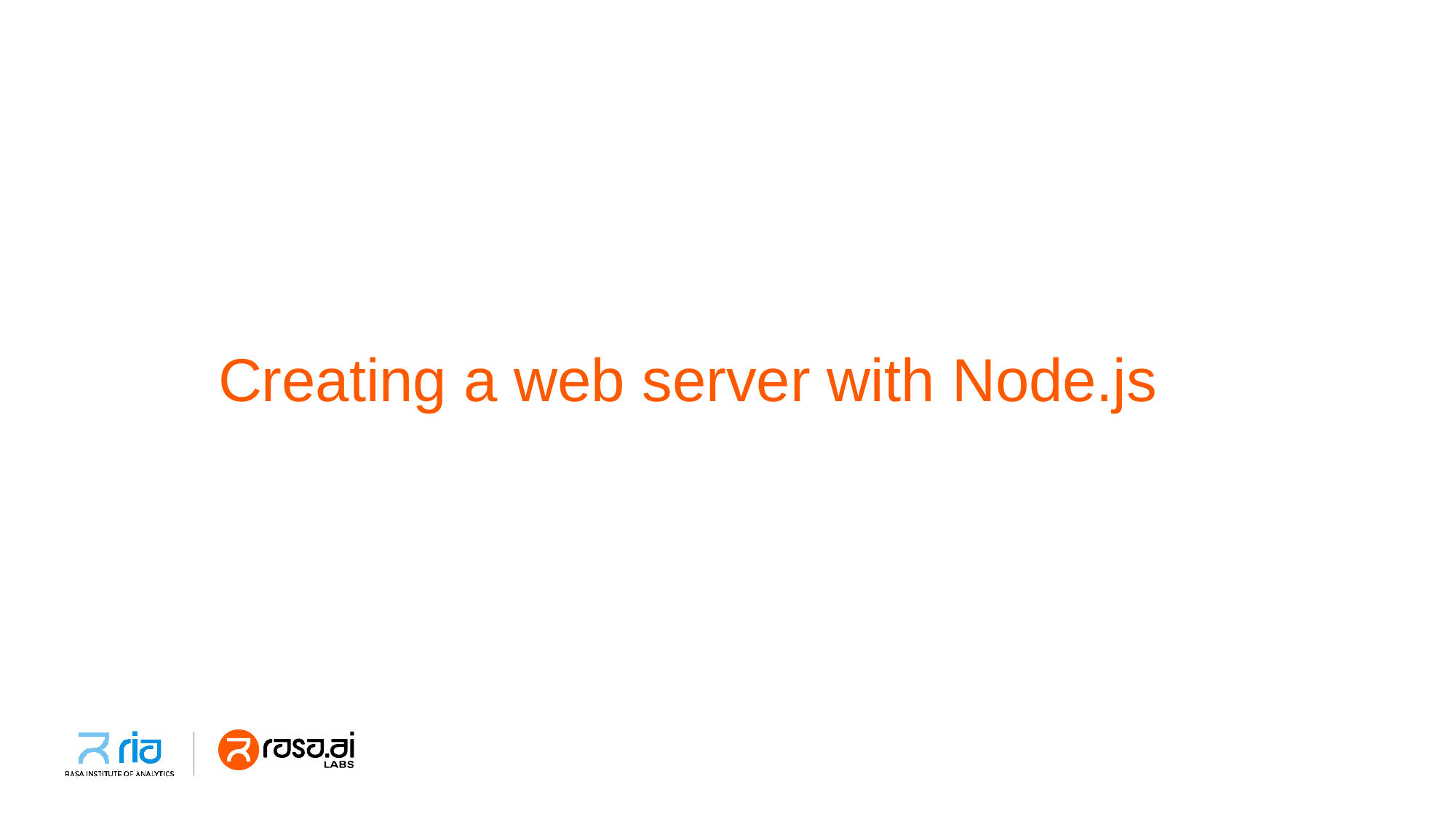

# Creating a web server with Node.js